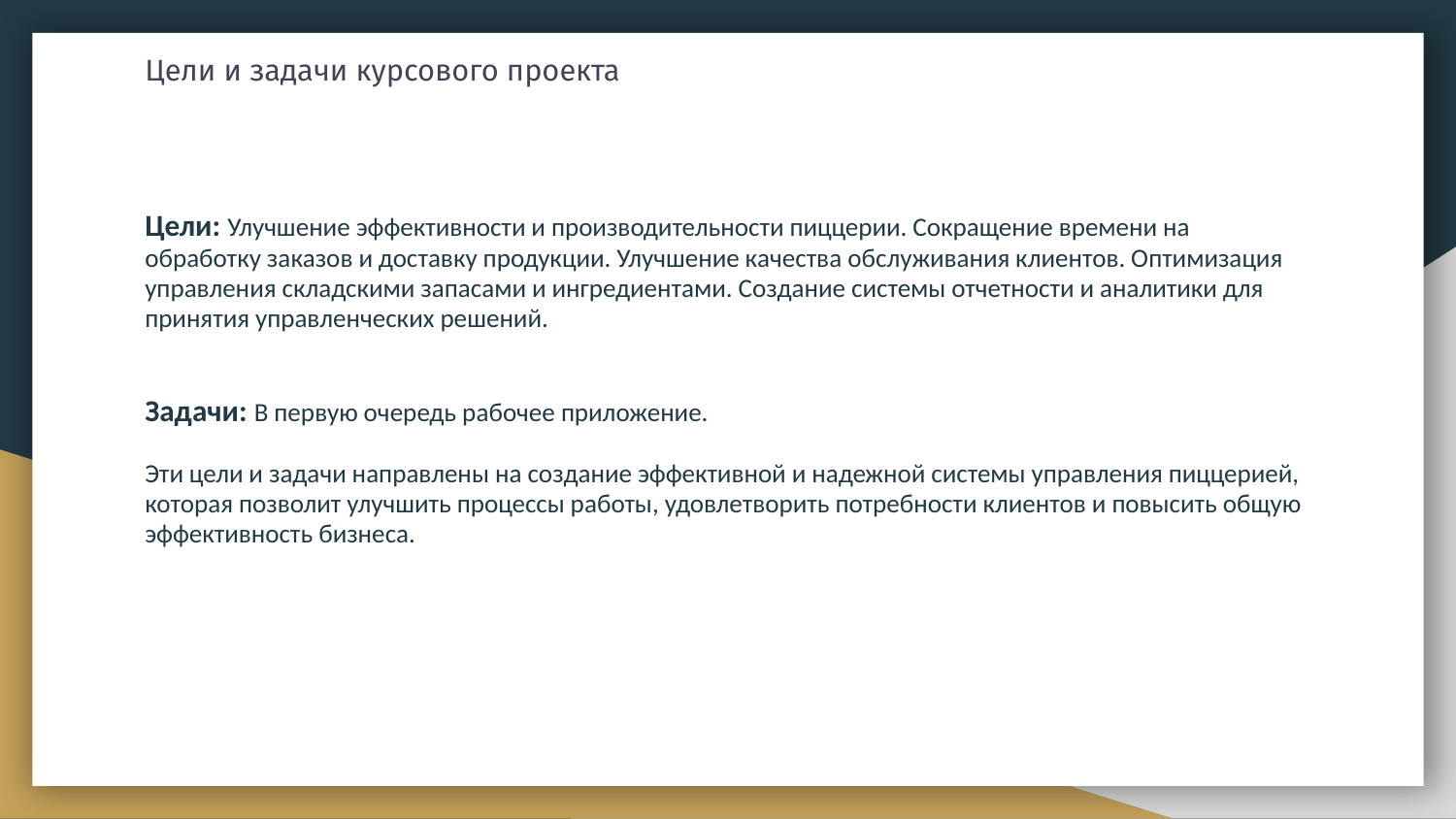

# Цели и задачи курсового проекта

Цели: Улучшение эффективности и производительности пиццерии. Сокращение времени на обработку заказов и доставку продукции. Улучшение качества обслуживания клиентов. Оптимизация управления складскими запасами и ингредиентами. Создание системы отчетности и аналитики для принятия управленческих решений.
Задачи: В первую очередь рабочее приложение.
Эти цели и задачи направлены на создание эффективной и надежной системы управления пиццерией, которая позволит улучшить процессы работы, удовлетворить потребности клиентов и повысить общую эффективность бизнеса.